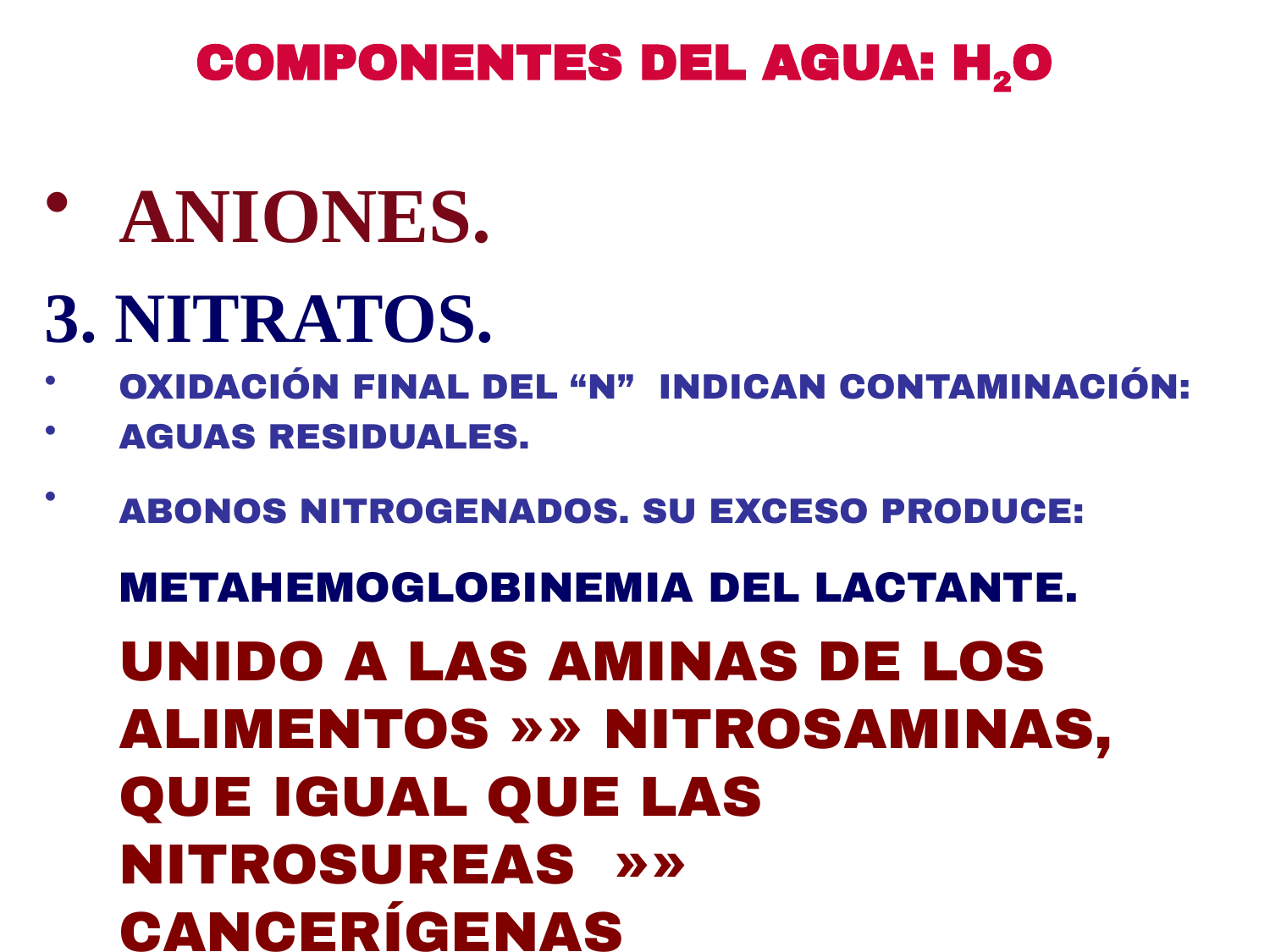

# COMPONENTES DEL AGUA: H2O
ANIONES.
3. NITRATOS.
OXIDACIÓN FINAL DEL “N”  INDICAN CONTAMINACIÓN:
AGUAS RESIDUALES.
ABONOS NITROGENADOS. SU EXCESO PRODUCE:
	METAHEMOGLOBINEMIA DEL LACTANTE.
	UNIDO A LAS AMINAS DE LOS ALIMENTOS »» NITROSAMINAS, QUE IGUAL QUE LAS NITROSUREAS  »» CANCERÍGENAS